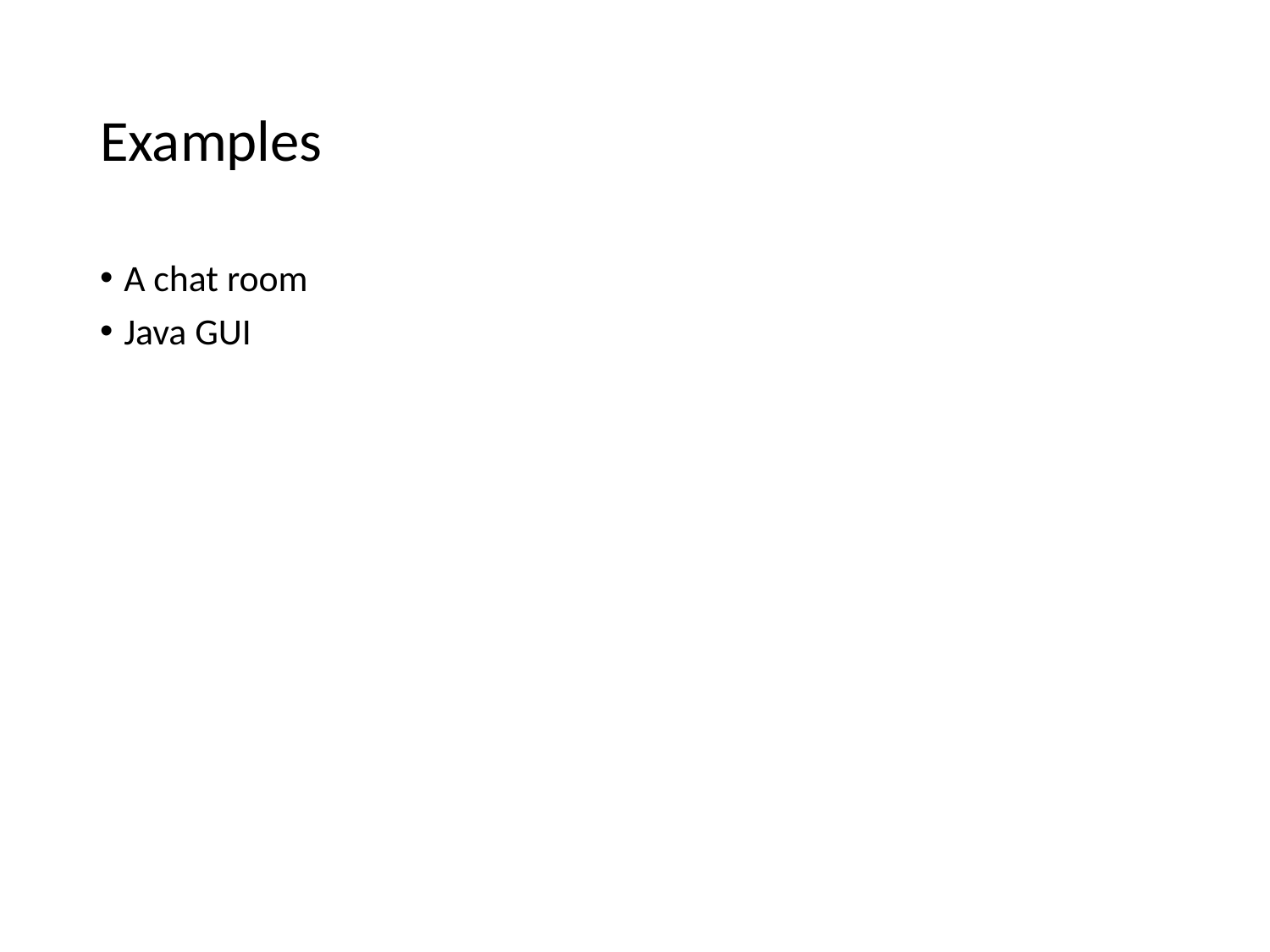

# Examples
A chat room
Java GUI